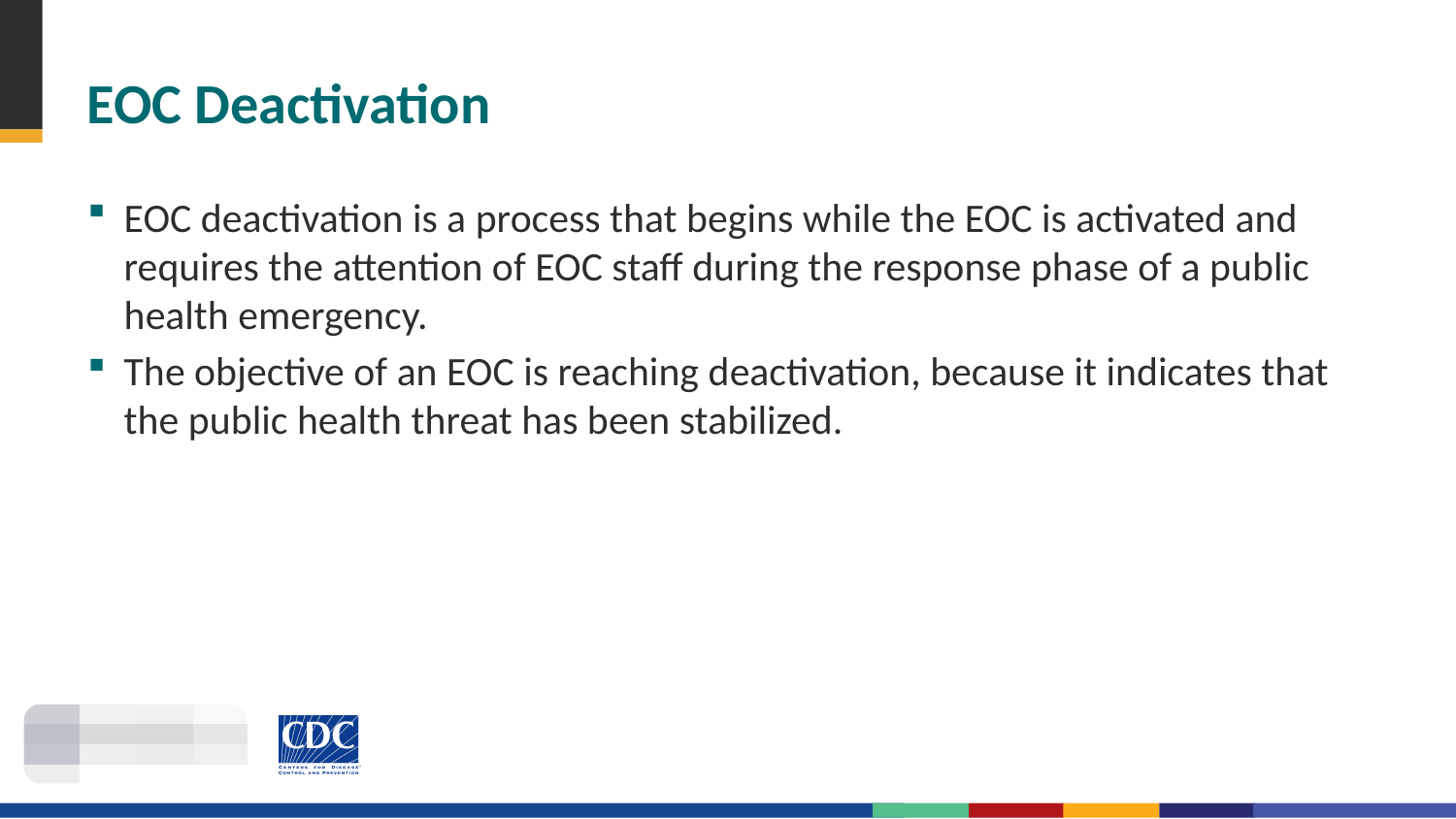

# EOC Deactivation
EOC deactivation is a process that begins while the EOC is activated and requires the attention of EOC staff during the response phase of a public health emergency.
The objective of an EOC is reaching deactivation, because it indicates that the public health threat has been stabilized.